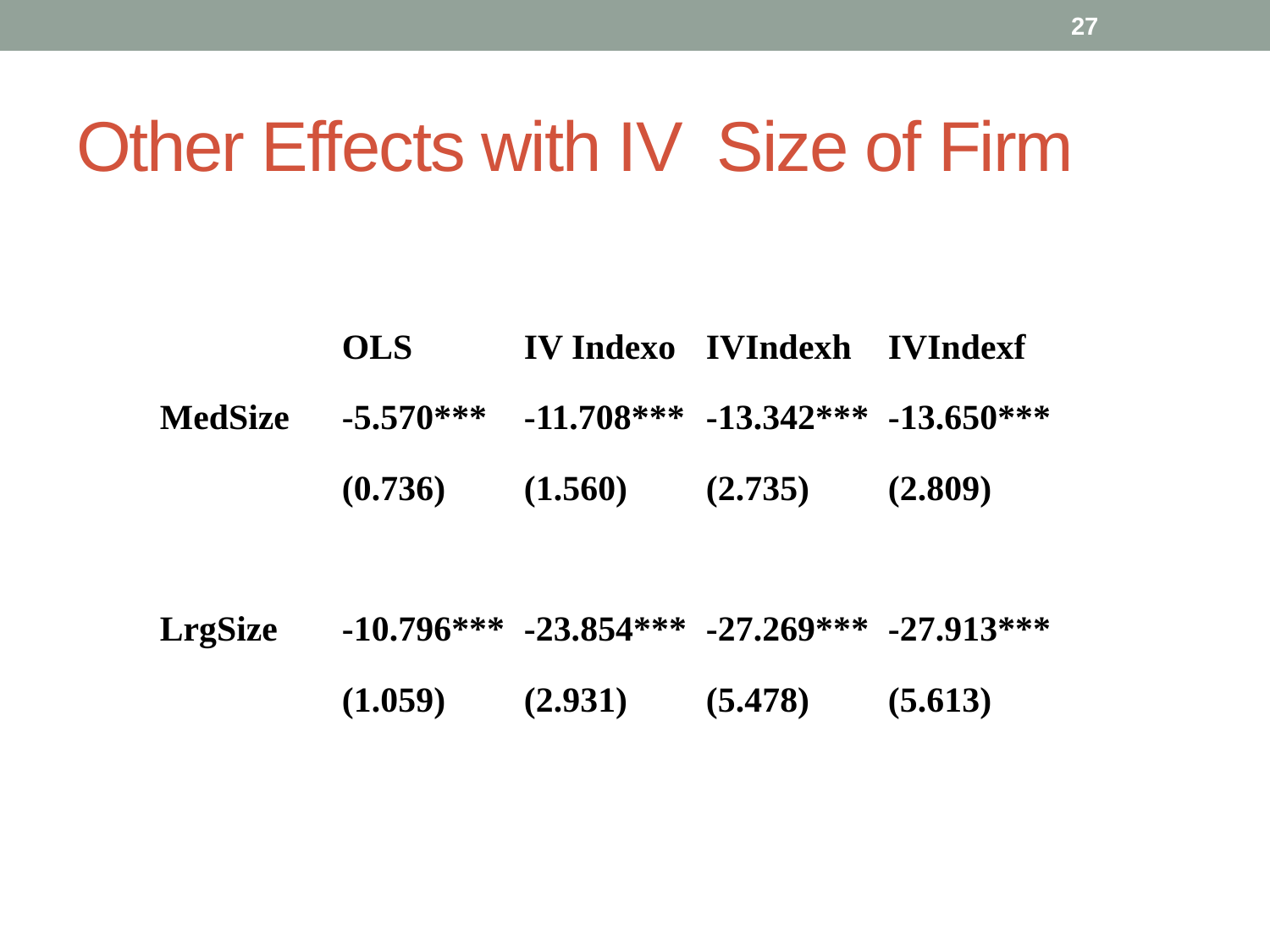

27
# Other Effects with IV  Size of Firm
|  | OLS | IV Indexo | IVIndexh | IVIndexf |
| --- | --- | --- | --- | --- |
| MedSize | -5.570\*\*\* | -11.708\*\*\* | -13.342\*\*\* | -13.650\*\*\* |
|  | (0.736) | (1.560) | (2.735) | (2.809) |
|  |  |  |  |  |
| LrgSize | -10.796\*\*\* | -23.854\*\*\* | -27.269\*\*\* | -27.913\*\*\* |
|  | (1.059) | (2.931) | (5.478) | (5.613) |
|  |  |  |  |  |